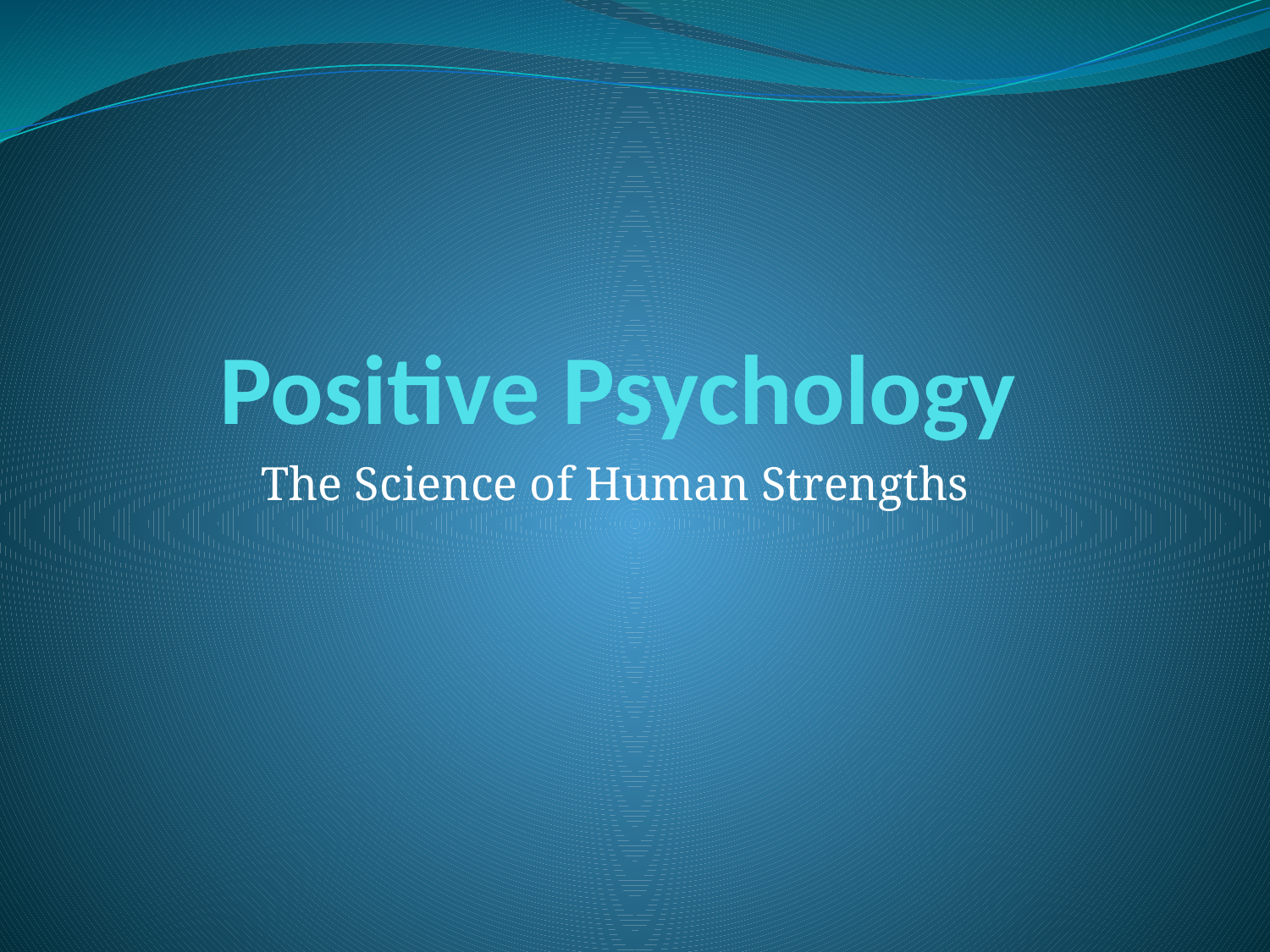

# Positive Psychology
The Science of Human Strengths